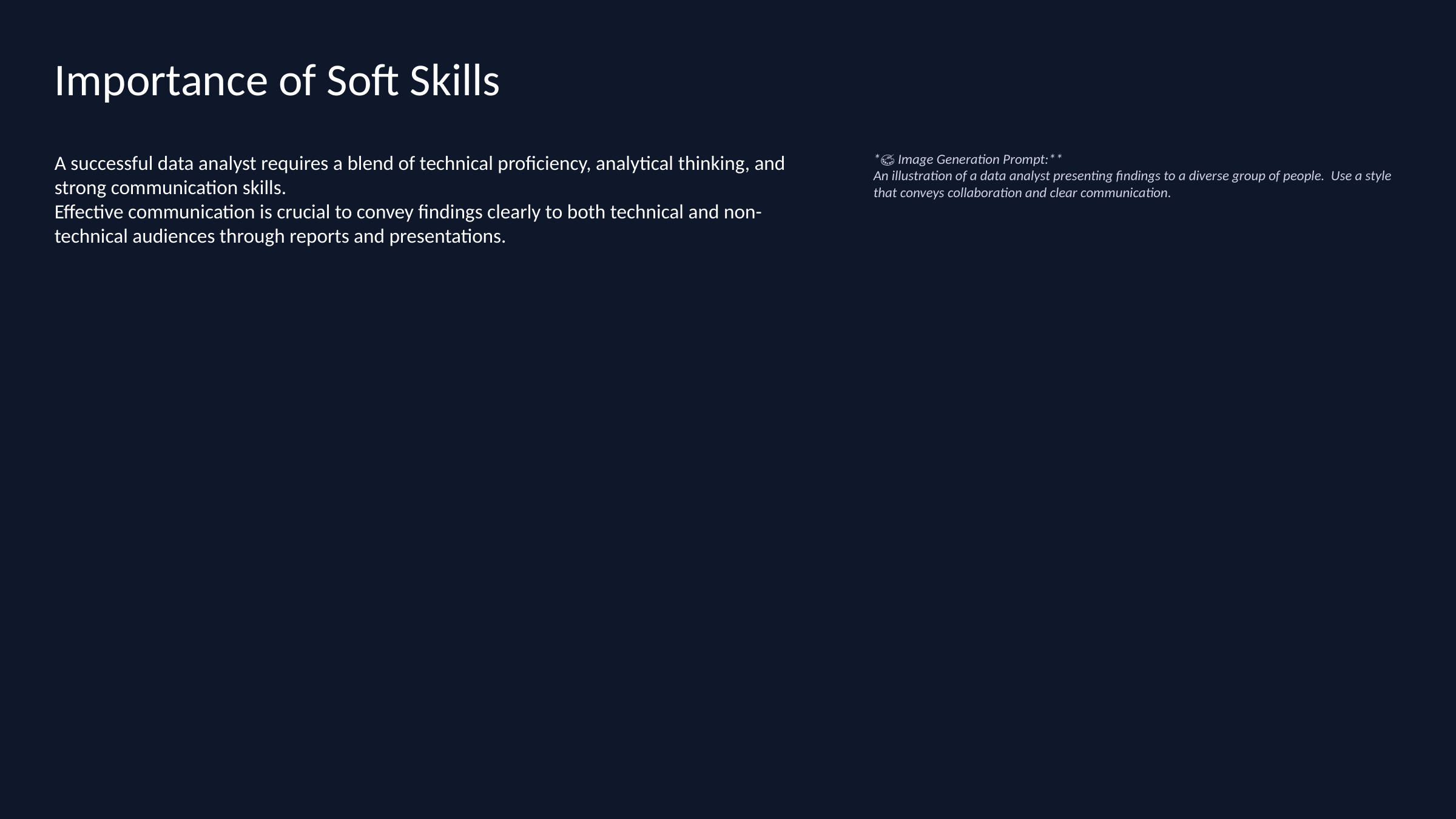

Importance of Soft Skills

A successful data analyst requires a blend of technical proficiency, analytical thinking, and strong communication skills.
Effective communication is crucial to convey findings clearly to both technical and non-technical audiences through reports and presentations.

*🎨 Image Generation Prompt:**
An illustration of a data analyst presenting findings to a diverse group of people.  Use a style that conveys collaboration and clear communication.